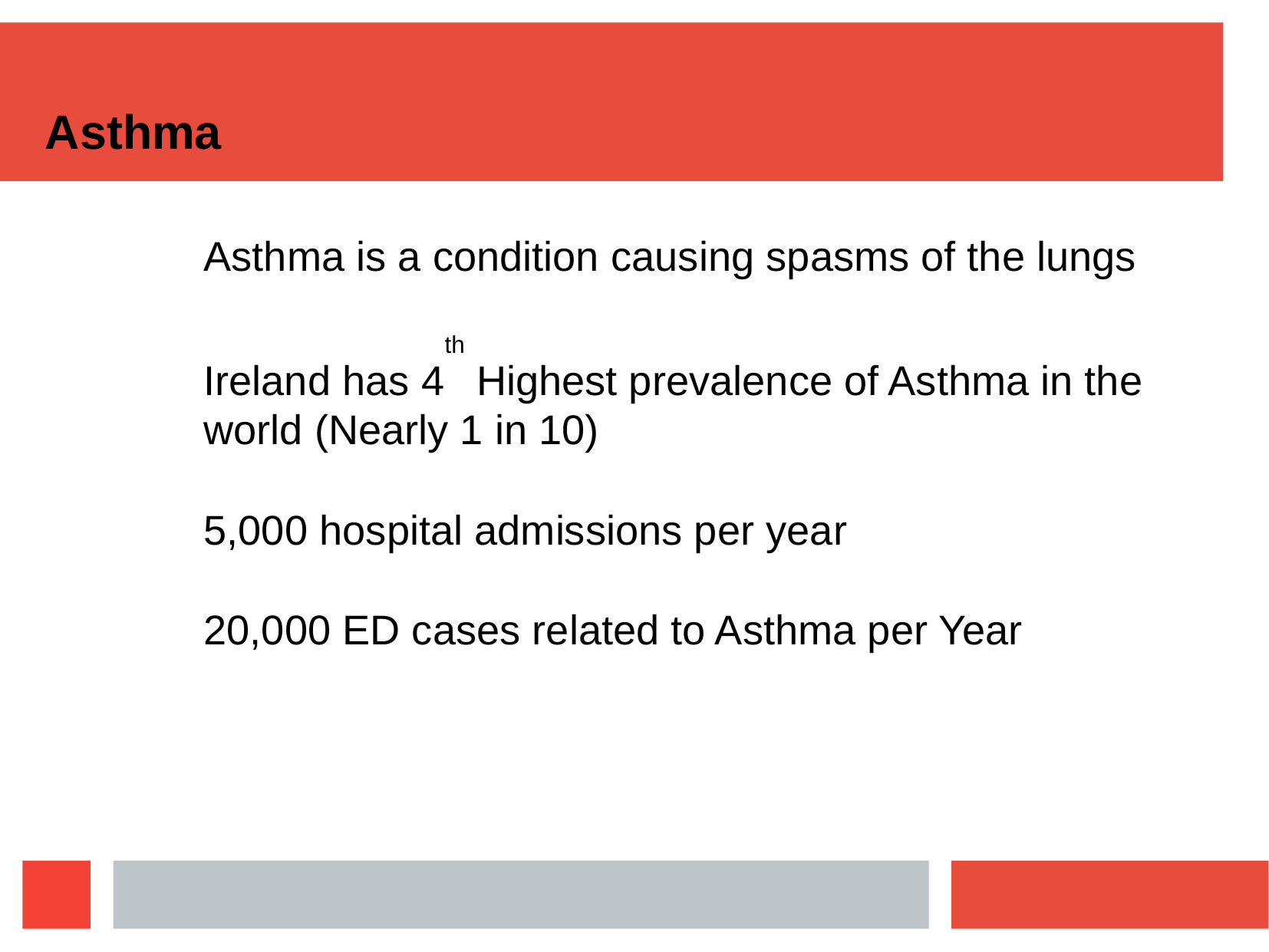

Asthma
Asthma is a condition causing spasms of the lungs

Ireland has 4th Highest prevalence of Asthma in the world (Nearly 1 in 10)

5,000 hospital admissions per year

20,000 ED cases related to Asthma per Year